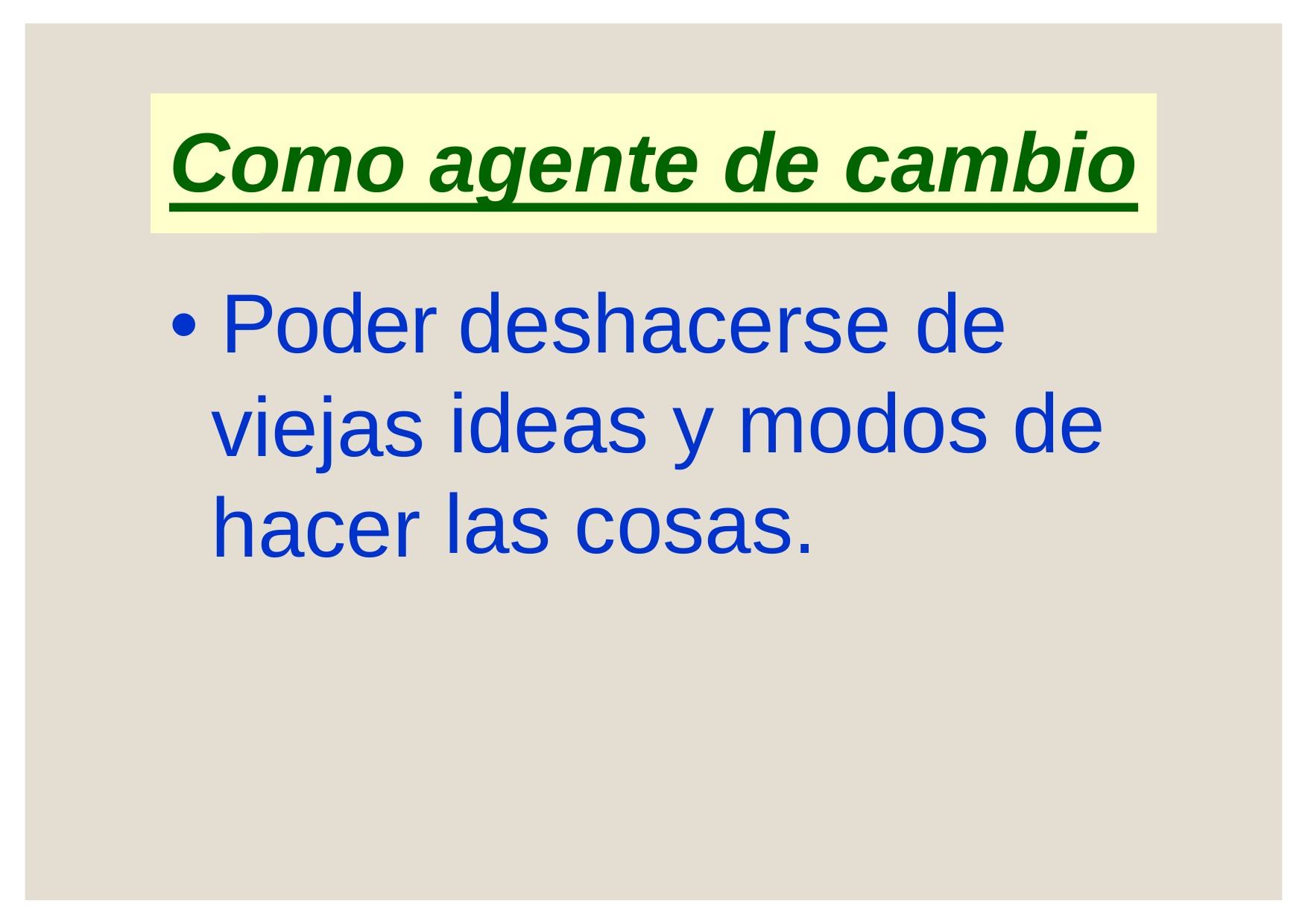

Como agente de cambio

• Poder
viejas hacer
deshacerse
de
ideas
y
modos
de
las
cosas.